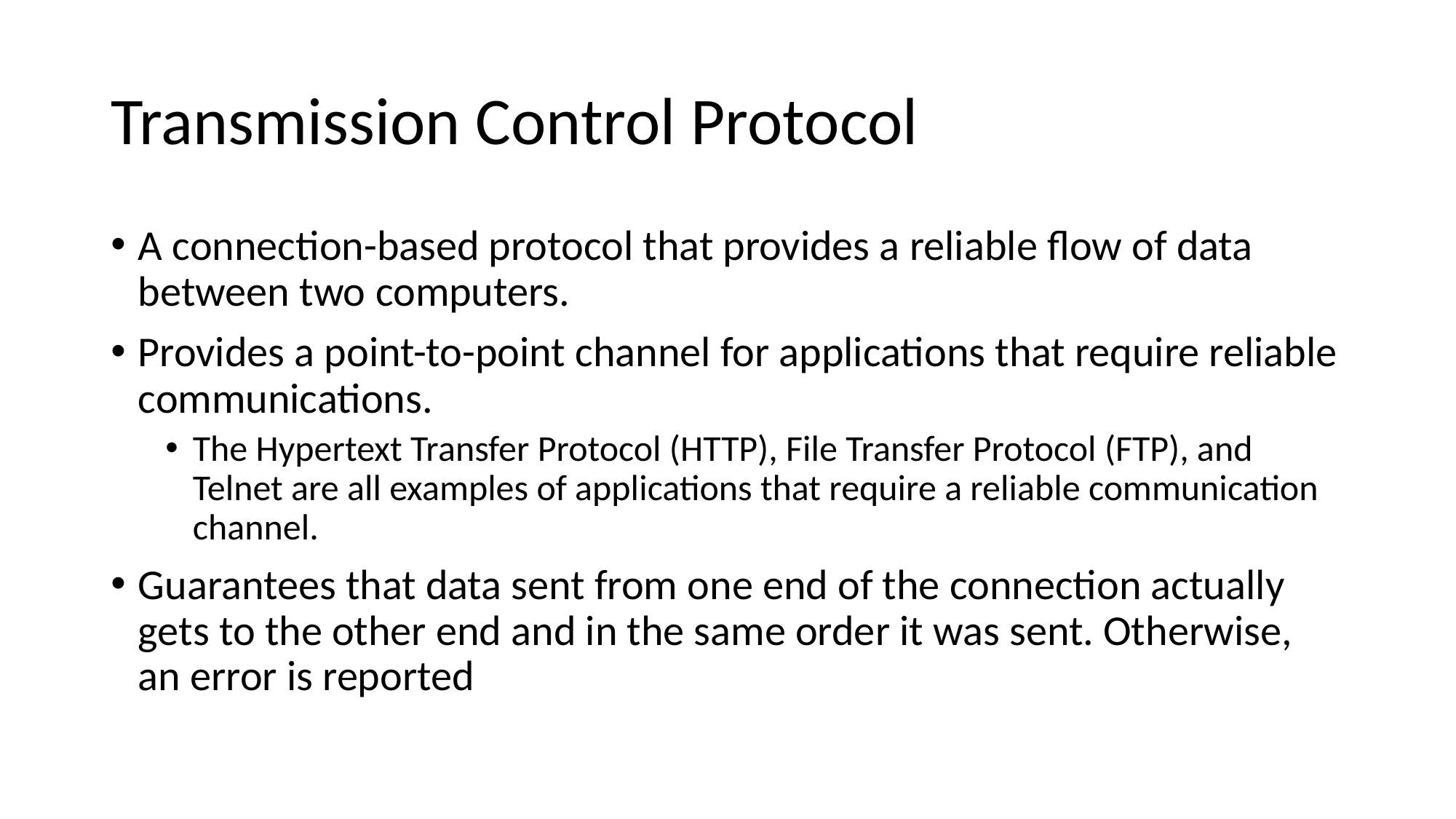

# Transmission Control Protocol
A connection-based protocol that provides a reliable flow of data between two computers.
Provides a point-to-point channel for applications that require reliable communications.
The Hypertext Transfer Protocol (HTTP), File Transfer Protocol (FTP), and Telnet are all examples of applications that require a reliable communication channel.
Guarantees that data sent from one end of the connection actually gets to the other end and in the same order it was sent. Otherwise, an error is reported